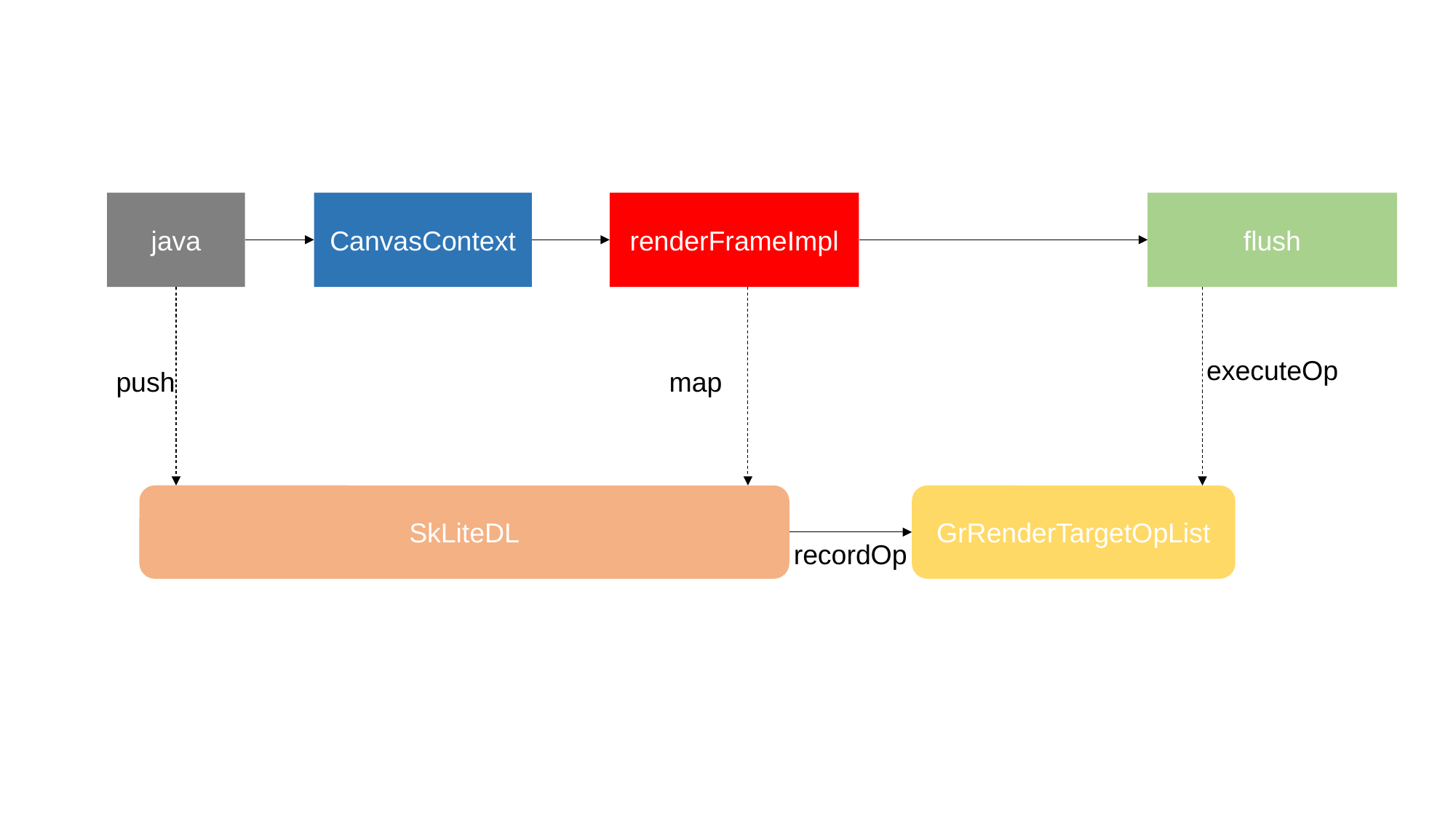

CanvasContext
renderFrameImpl
flush
java
executeOp
push
map
GrRenderTargetOpList
SkLiteDL
recordOp